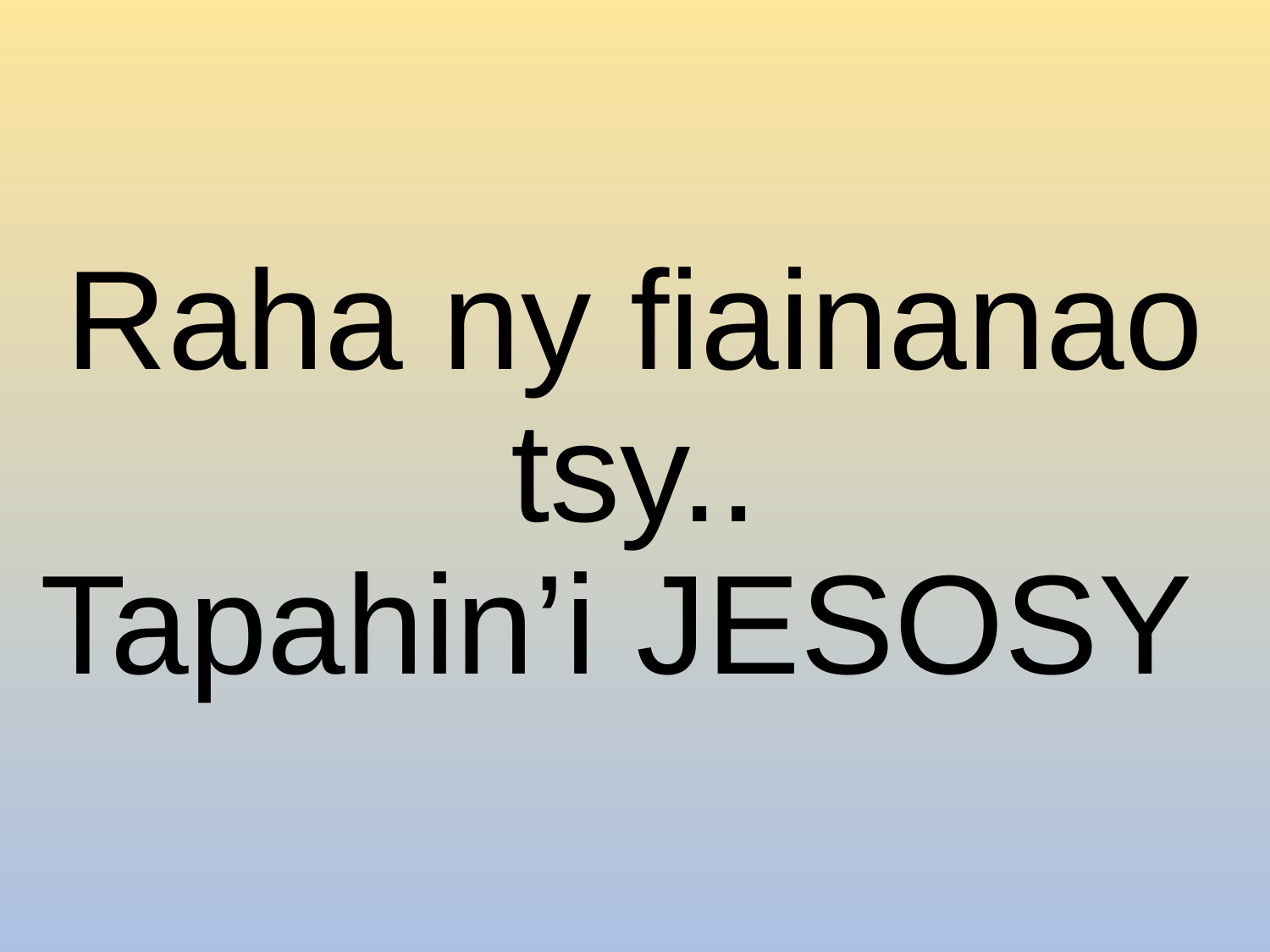

# Raha ny fiainanao tsy.. Tapahin’i JESOSY